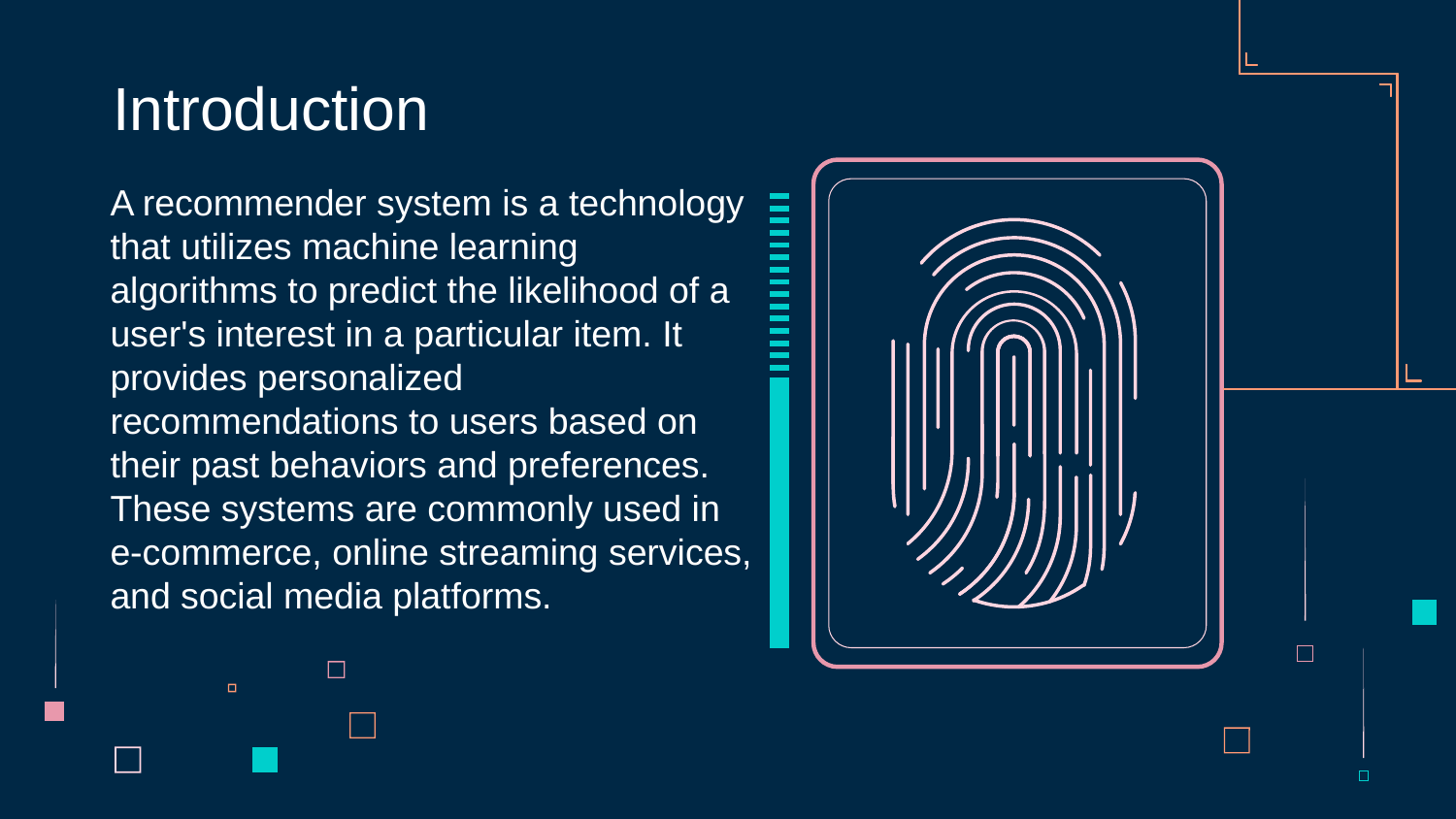

# Introduction

A recommender system is a technology that utilizes machine learning algorithms to predict the likelihood of a user's interest in a particular item. It provides personalized recommendations to users based on their past behaviors and preferences. These systems are commonly used in e-commerce, online streaming services, and social media platforms.